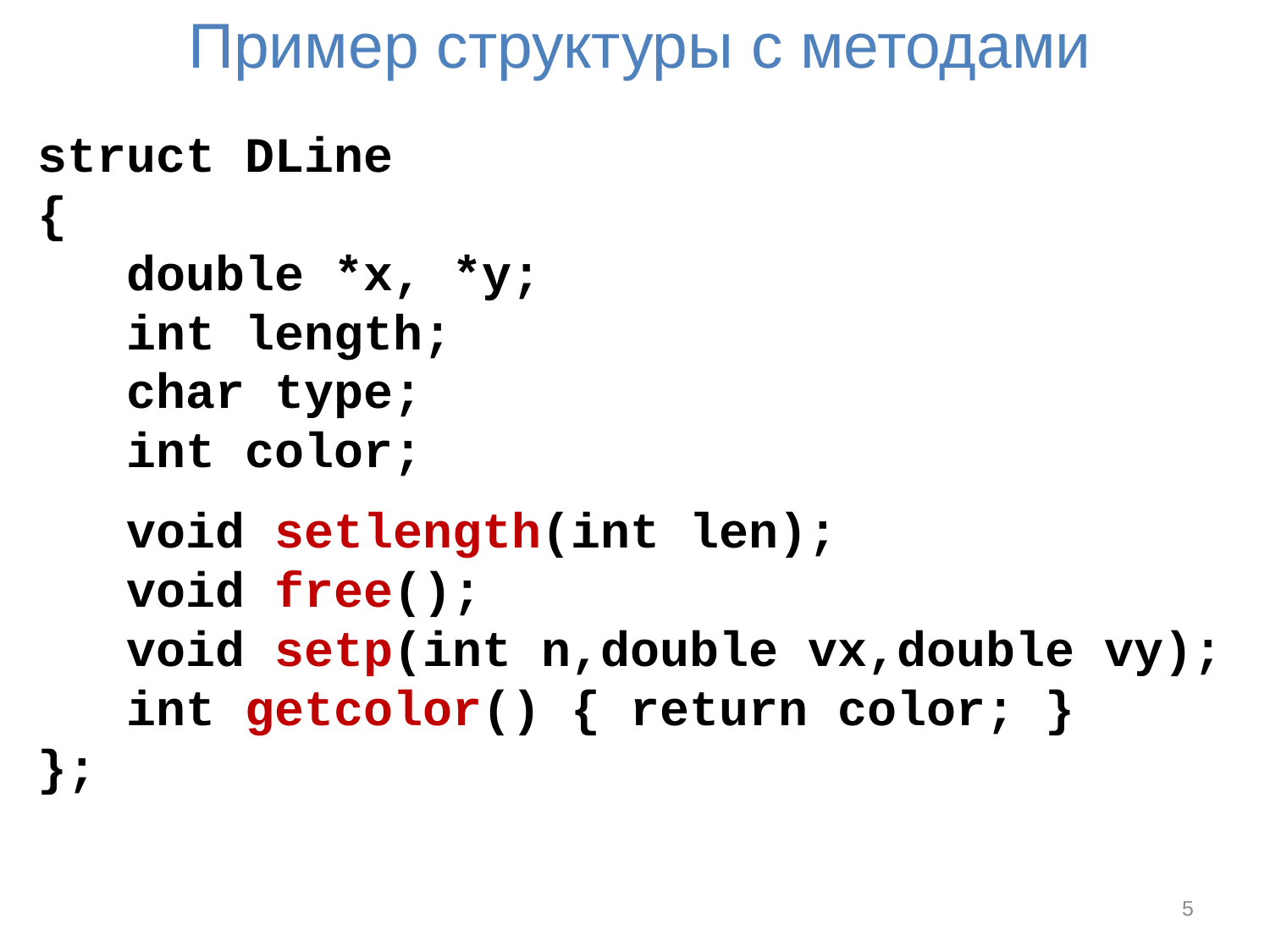

# Пример структуры с методами
struct DLine
{
   double *x, *y;
   int length;
   char type;
   int color;
   void setlength(int len);
   void free();
   void setp(int n,double vx,double vy);
   int getcolor() { return color; }
};

5